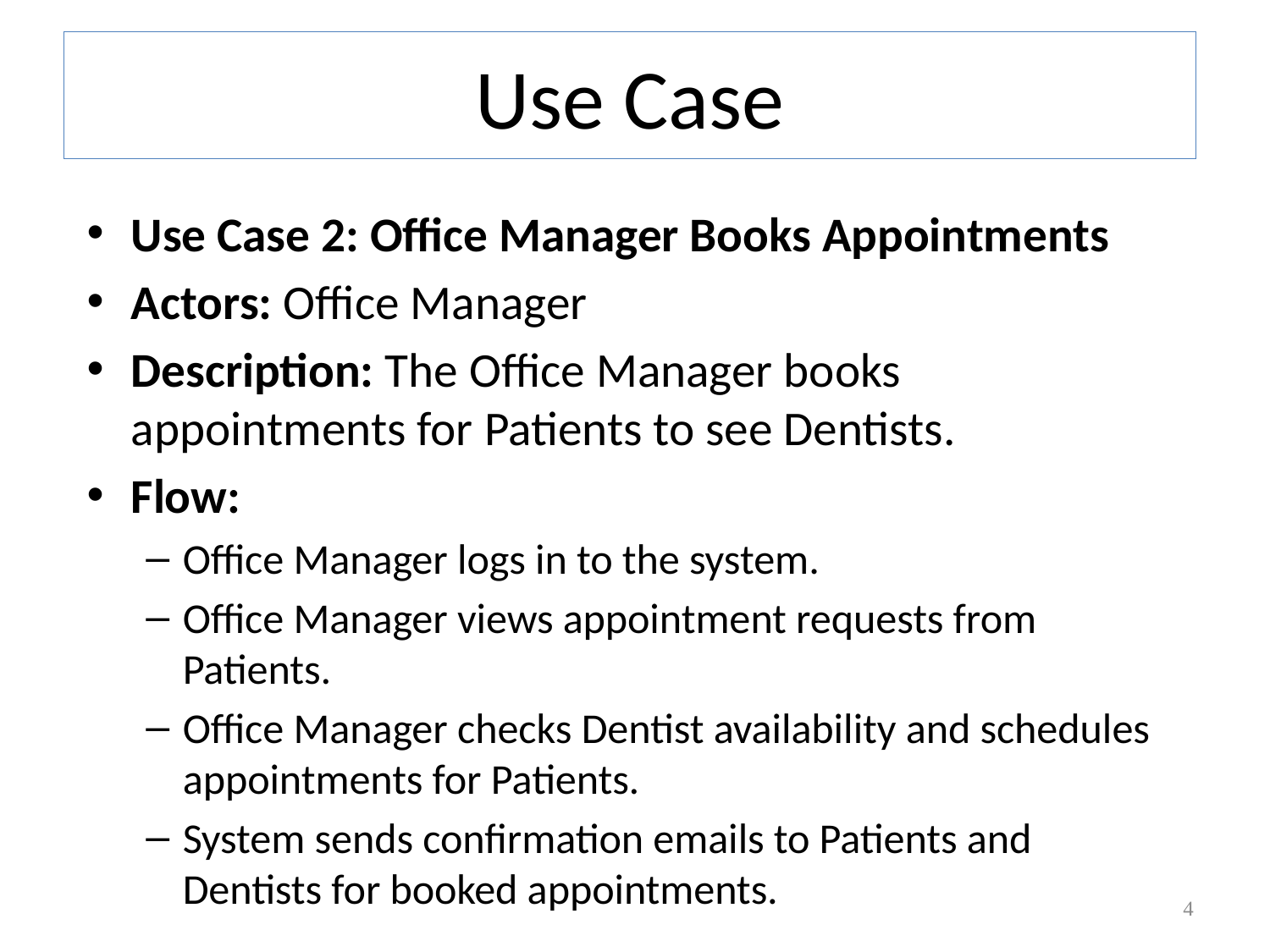

# Use Case
Use Case 2: Office Manager Books Appointments
Actors: Office Manager
Description: The Office Manager books appointments for Patients to see Dentists.
Flow:
Office Manager logs in to the system.
Office Manager views appointment requests from Patients.
Office Manager checks Dentist availability and schedules appointments for Patients.
System sends confirmation emails to Patients and Dentists for booked appointments.
4